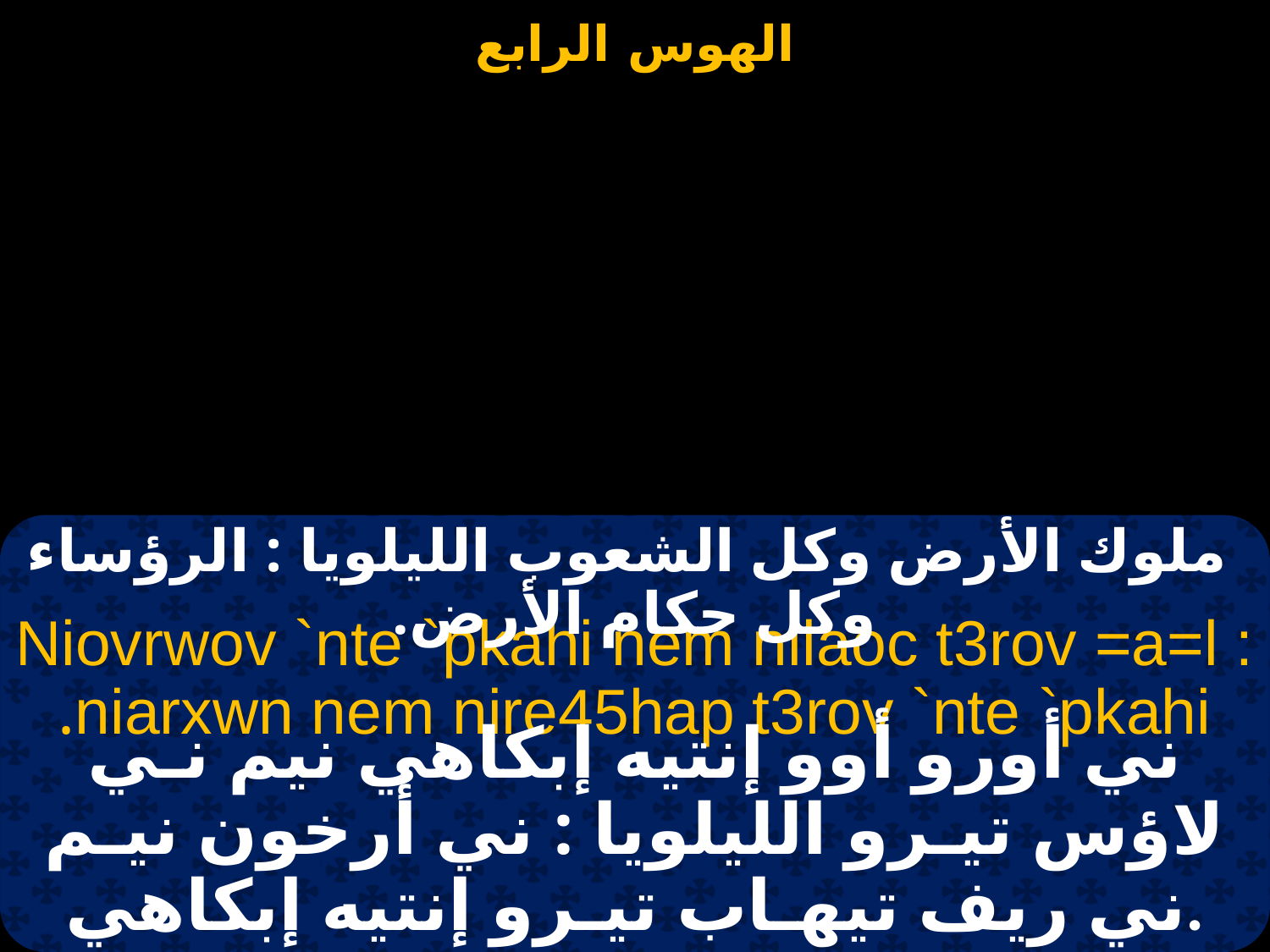

ملوك الأرض وكل الشعوب الليلويا : الرؤساء وكل حكام الأرض.

Niovrwov `nte `pkahi nem nilaoc t3rov =a=l : niarxwn nem nire45hap t3rov `nte `pkahi.
ني أورو أوو إنتيه إبكاهي نيم نـي لاؤس تيـرو الليلويا : ني أرخون نيـم ني ريف تيهـاب تيـرو إنتيه إبكاهي.